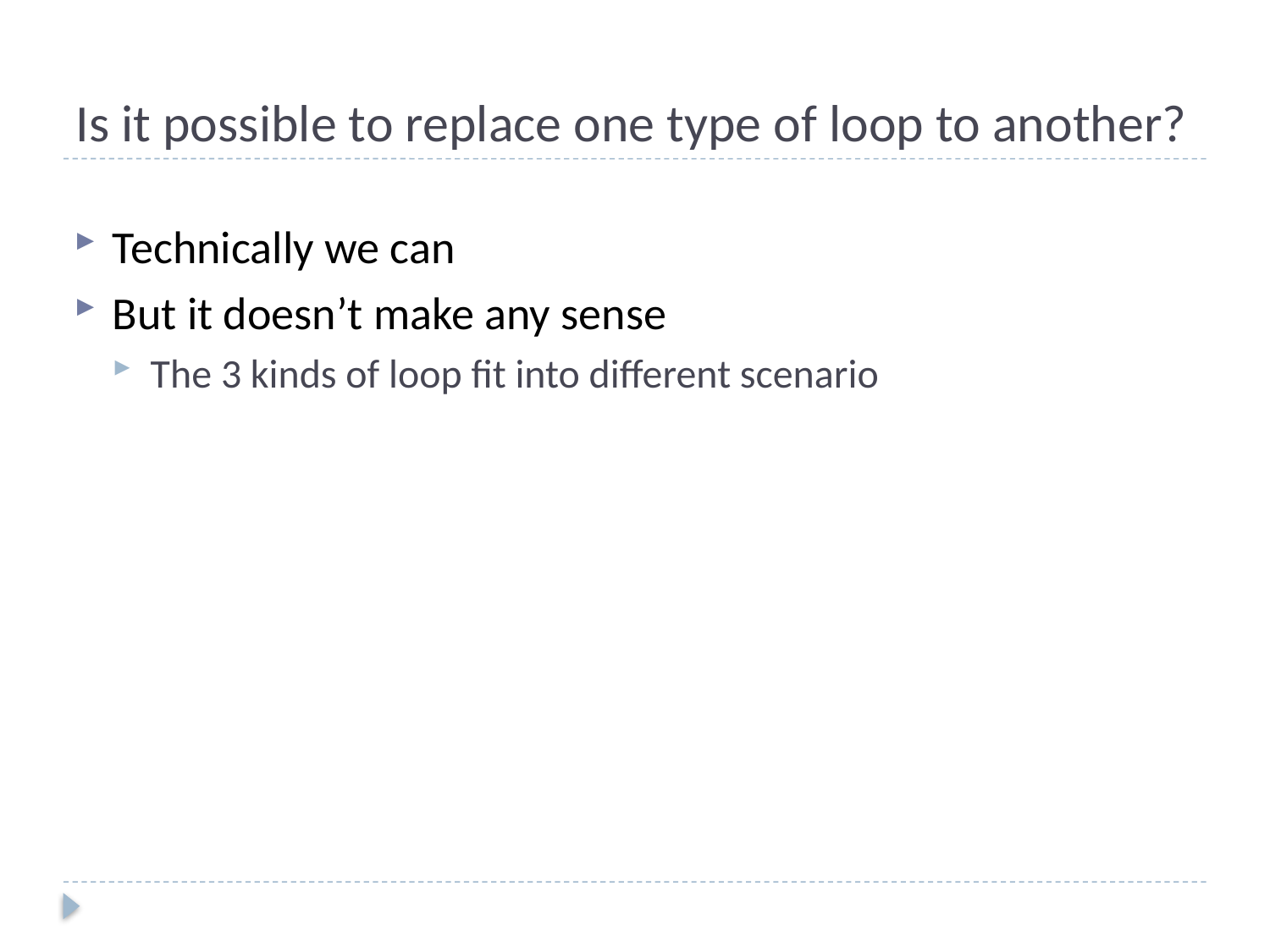

# Is it possible to replace one type of loop to another?
Technically we can
But it doesn’t make any sense
The 3 kinds of loop fit into different scenario